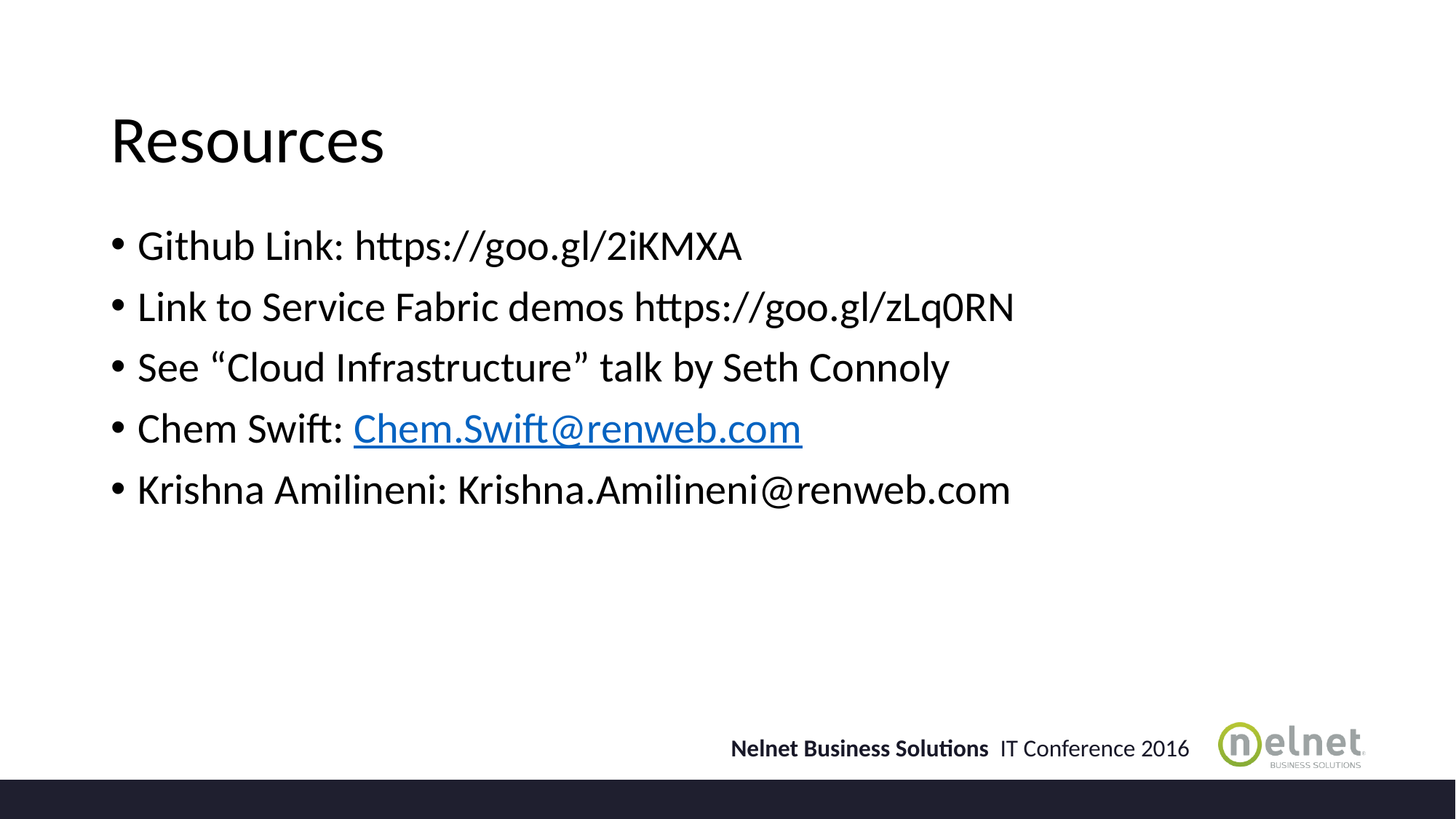

# Resources
Github Link: https://goo.gl/2iKMXA
Link to Service Fabric demos https://goo.gl/zLq0RN
See “Cloud Infrastructure” talk by Seth Connoly
Chem Swift: Chem.Swift@renweb.com
Krishna Amilineni: Krishna.Amilineni@renweb.com